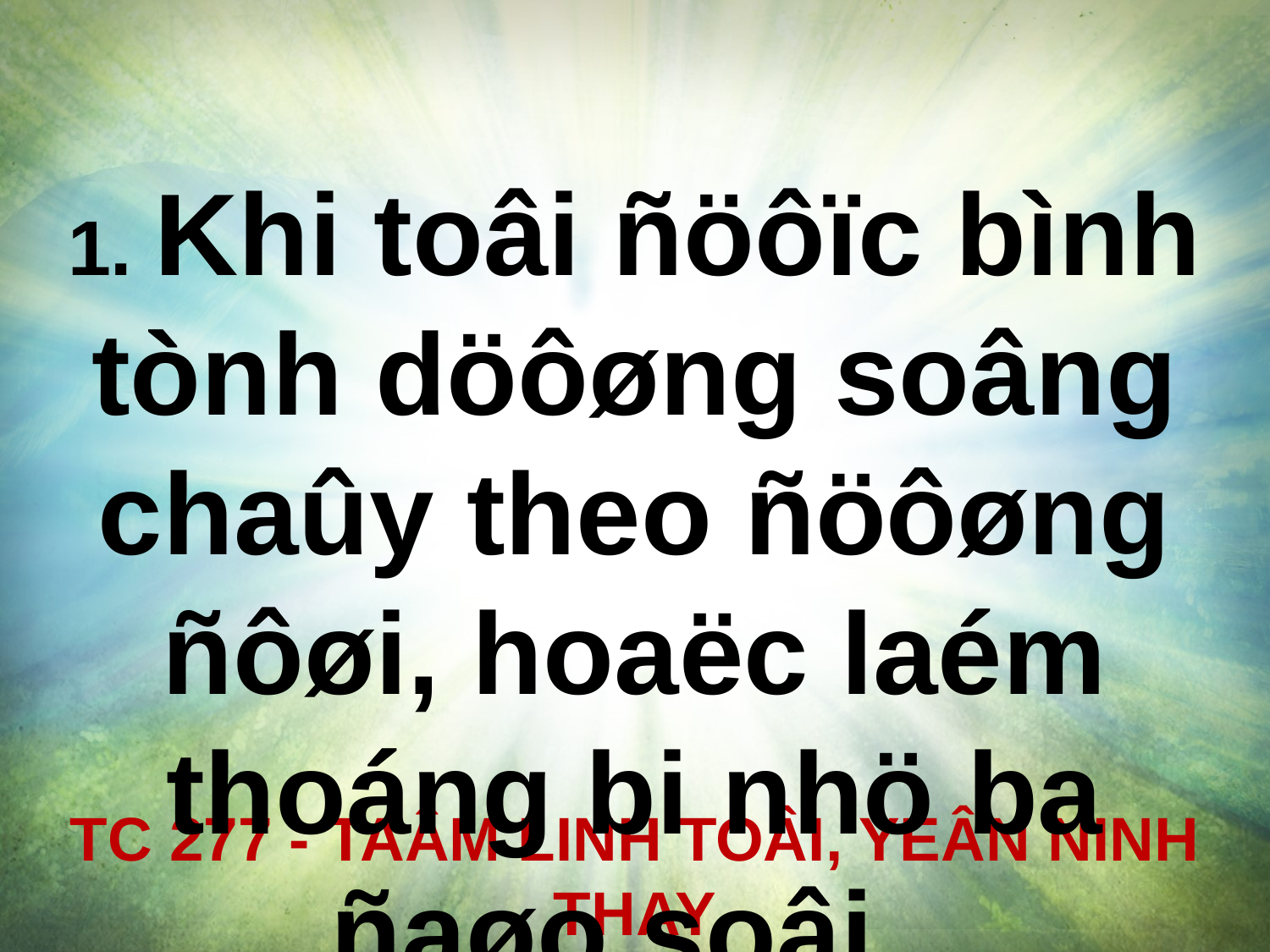

1. Khi toâi ñöôïc bình tònh döôøng soâng chaûy theo ñöôøng ñôøi, hoaëc laém thoáng bi nhö ba ñaøo soâi.
TC 277 - TAÂM LINH TOÂI, YEÂN NINH THAY